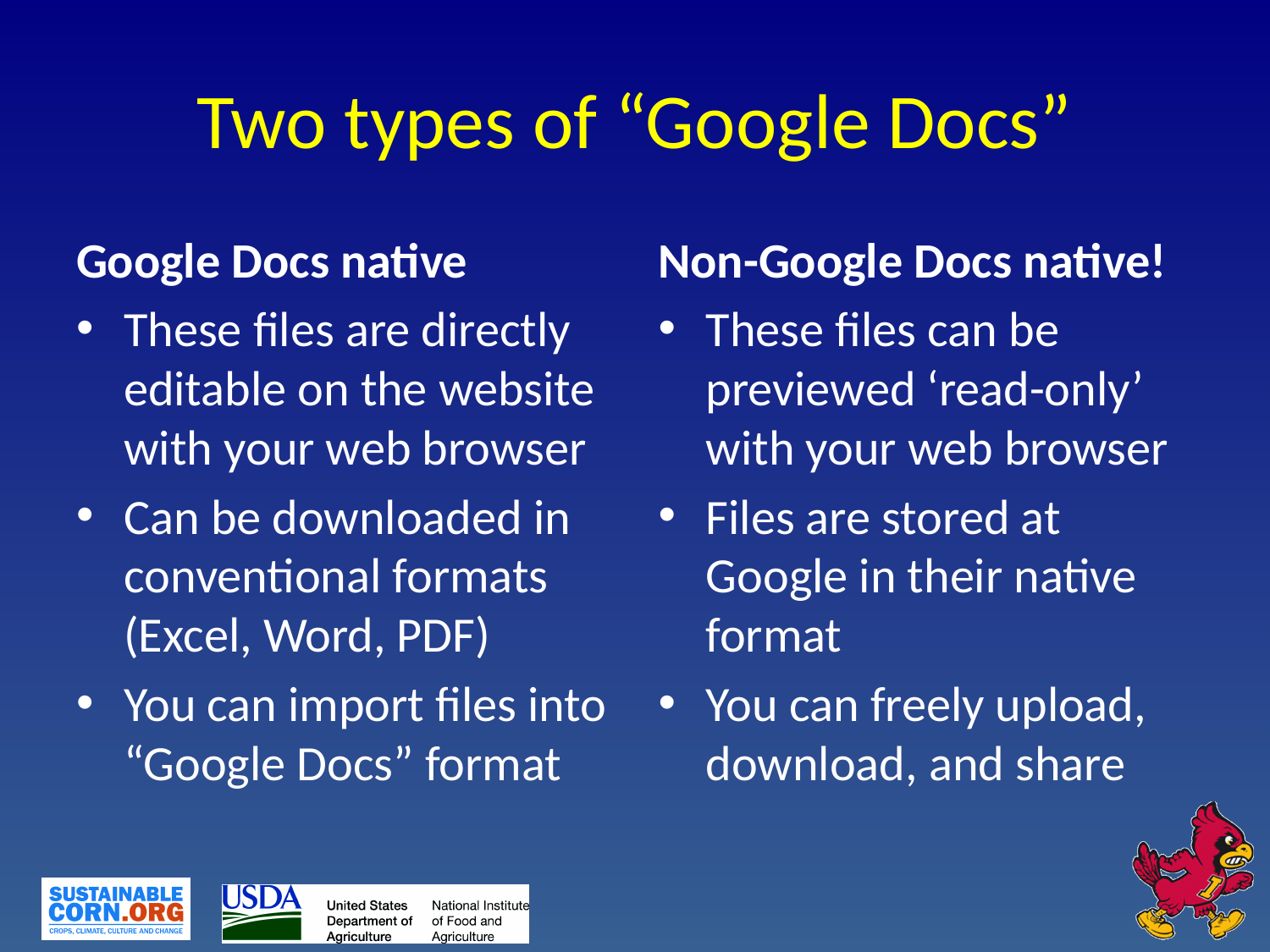

# Two types of “Google Docs”
Google Docs native
These files are directly editable on the website with your web browser
Can be downloaded in conventional formats (Excel, Word, PDF)
You can import files into “Google Docs” format
Non-Google Docs native!
These files can be previewed ‘read-only’ with your web browser
Files are stored at Google in their native format
You can freely upload, download, and share